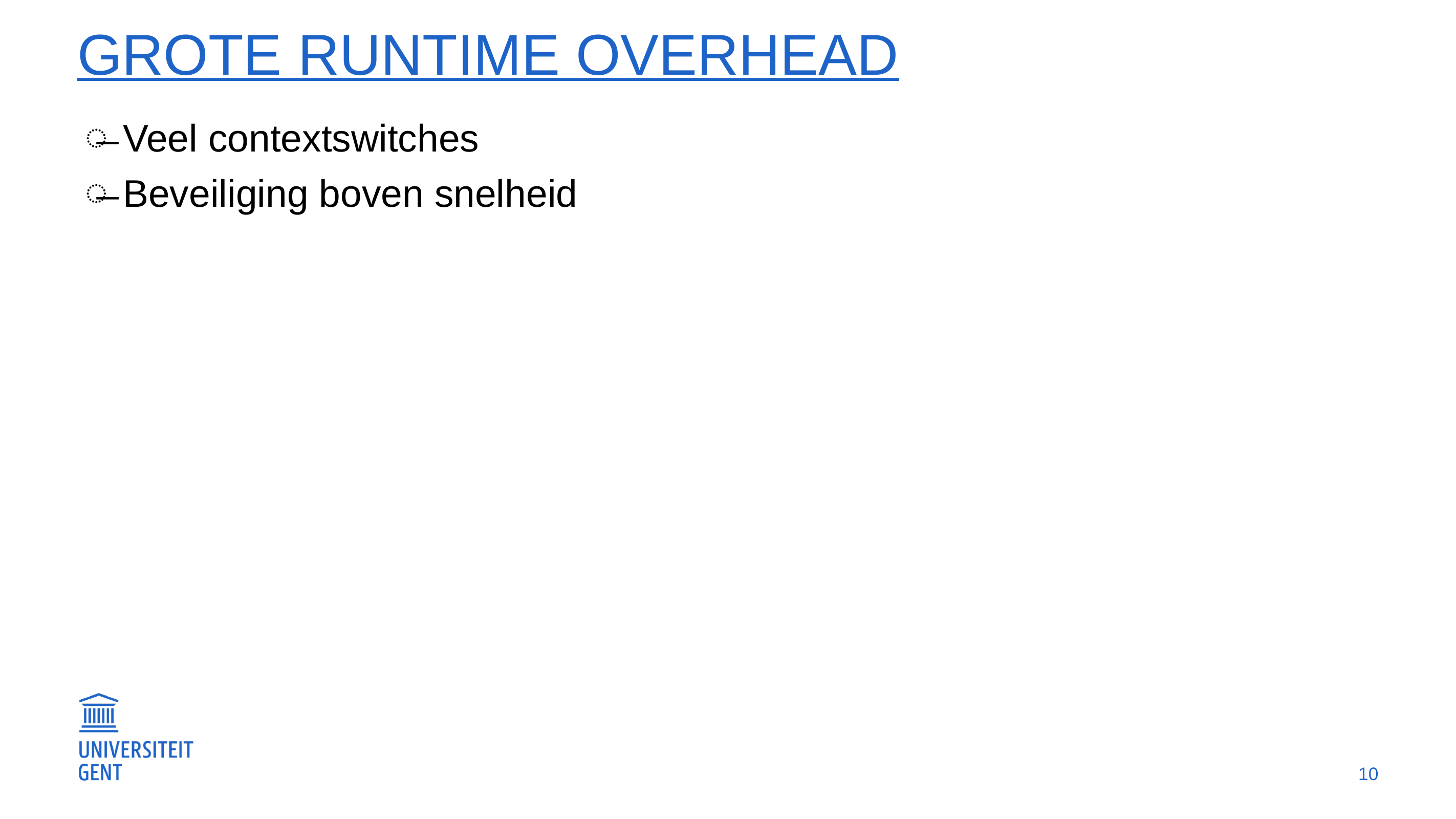

# Grote runtime overhead
Veel contextswitches
Beveiliging boven snelheid
10